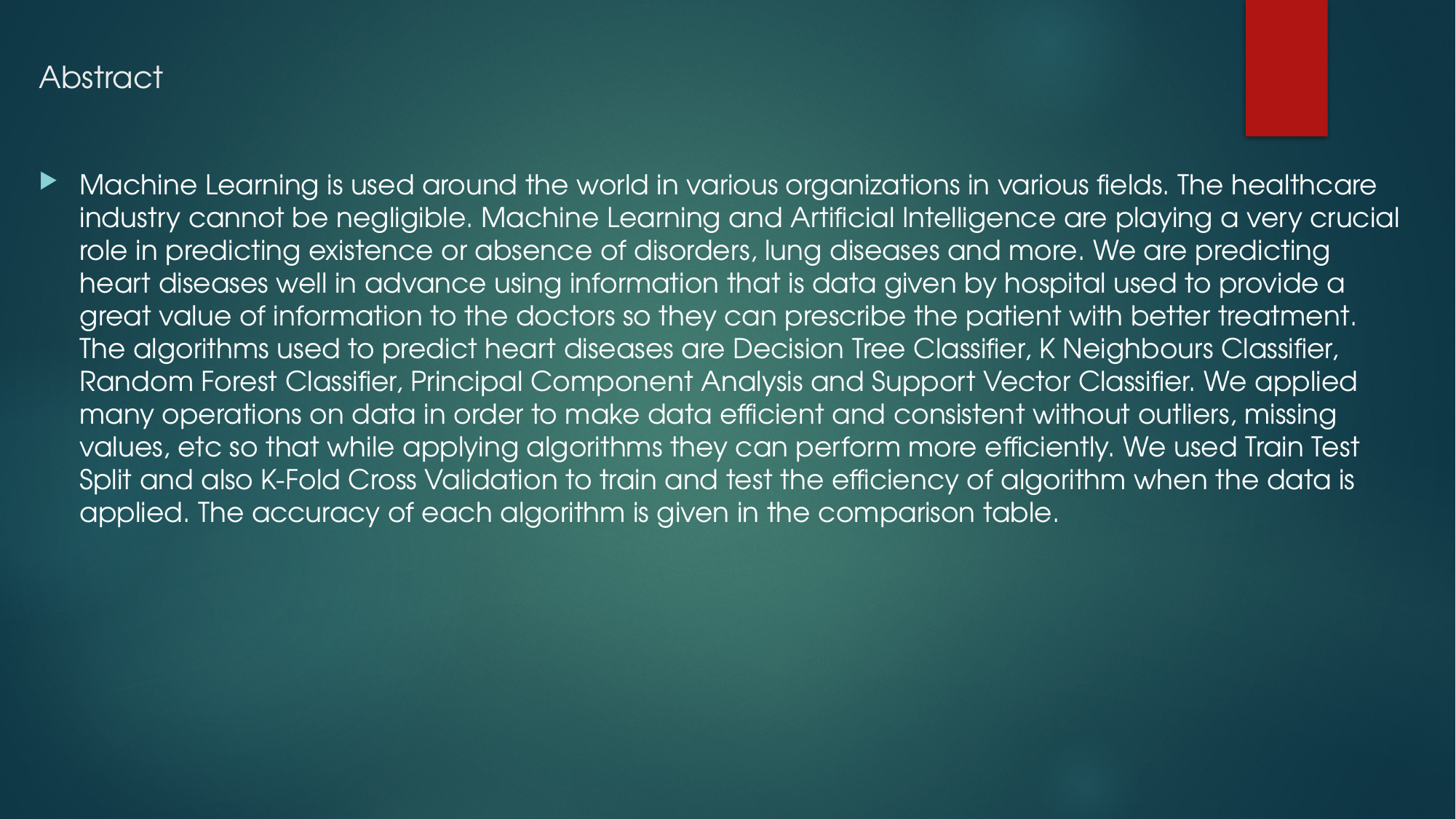

# Abstract
Machine Learning is used around the world in various organizations in various fields. The healthcare industry cannot be negligible. Machine Learning and Artificial Intelligence are playing a very crucial role in predicting existence or absence of disorders, lung diseases and more. We are predicting heart diseases well in advance using information that is data given by hospital used to provide a great value of information to the doctors so they can prescribe the patient with better treatment. The algorithms used to predict heart diseases are Decision Tree Classifier, K Neighbours Classifier, Random Forest Classifier, Principal Component Analysis and Support Vector Classifier. We applied many operations on data in order to make data efficient and consistent without outliers, missing values, etc so that while applying algorithms they can perform more efficiently. We used Train Test Split and also K-Fold Cross Validation to train and test the efficiency of algorithm when the data is applied. The accuracy of each algorithm is given in the comparison table.